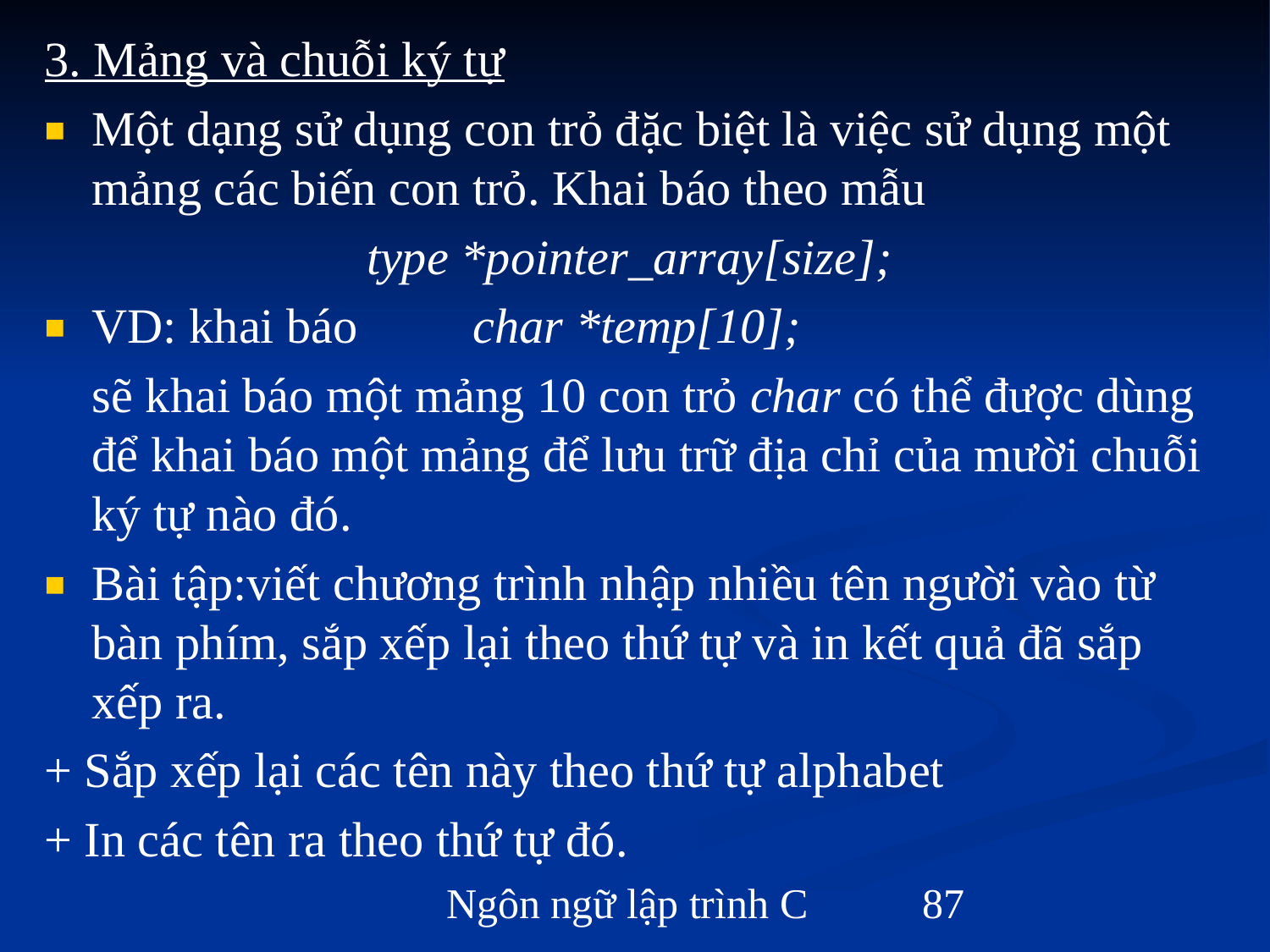

3. Mảng và chuỗi ký tự
Một dạng sử dụng con trỏ đặc biệt là việc sử dụng một mảng các biến con trỏ. Khai báo theo mẫu
type *pointer_array[size];
VD: khai báo	char *temp[10];
	sẽ khai báo một mảng 10 con trỏ char có thể được dùng để khai báo một mảng để lưu trữ địa chỉ của mười chuỗi ký tự nào đó.
Bài tập:viết chương trình nhập nhiều tên người vào từ bàn phím, sắp xếp lại theo thứ tự và in kết quả đã sắp xếp ra.
+ Sắp xếp lại các tên này theo thứ tự alphabet
+ In các tên ra theo thứ tự đó.
Ngôn ngữ lập trình C
87